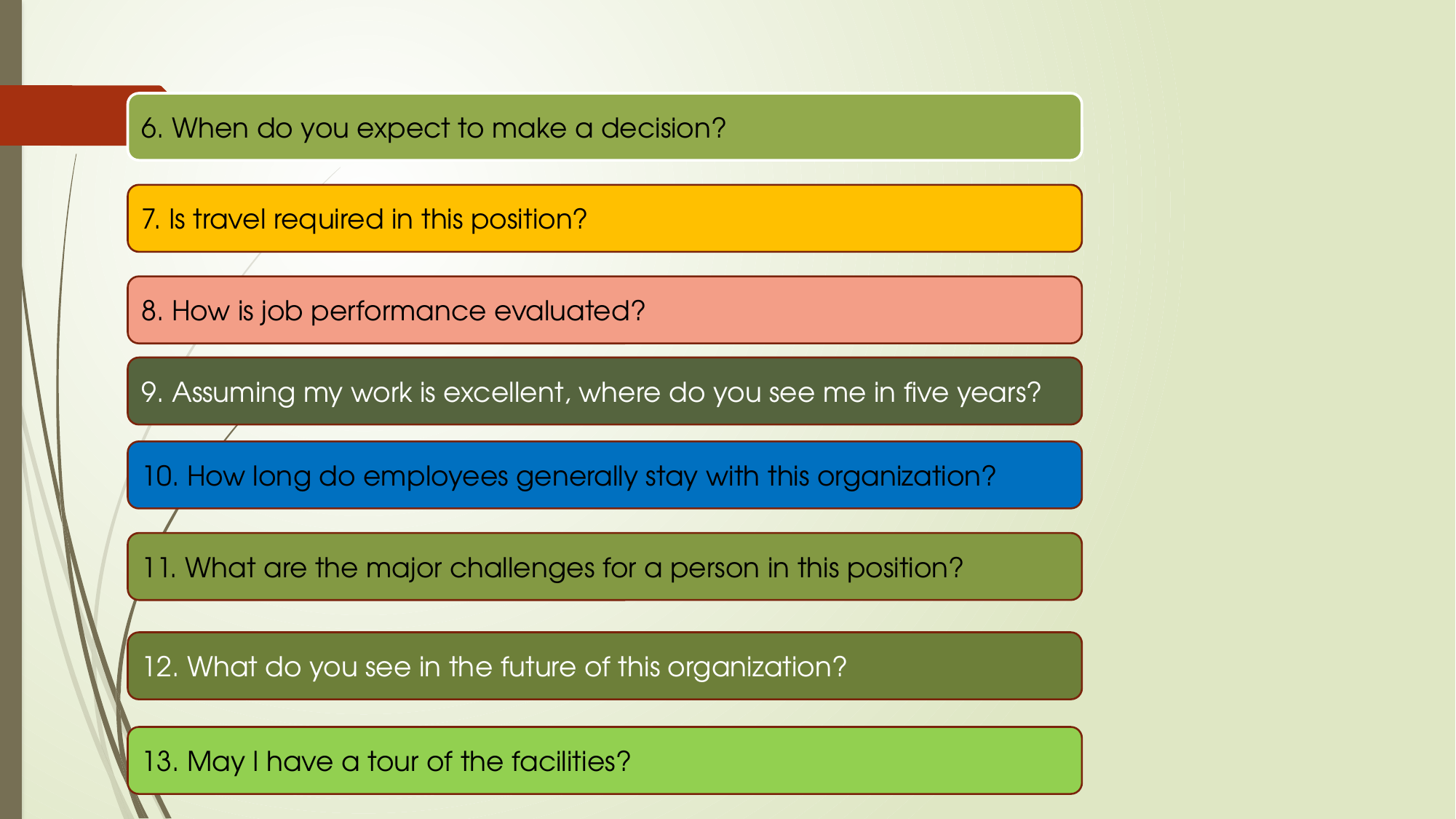

6. When do you expect to make a decision?
7. Is travel required in this position?
8. How is job performance evaluated?
9. Assuming my work is excellent, where do you see me in five years?
10. How long do employees generally stay with this organization?
11. What are the major challenges for a person in this position?
12. What do you see in the future of this organization?
13. May I have a tour of the facilities?